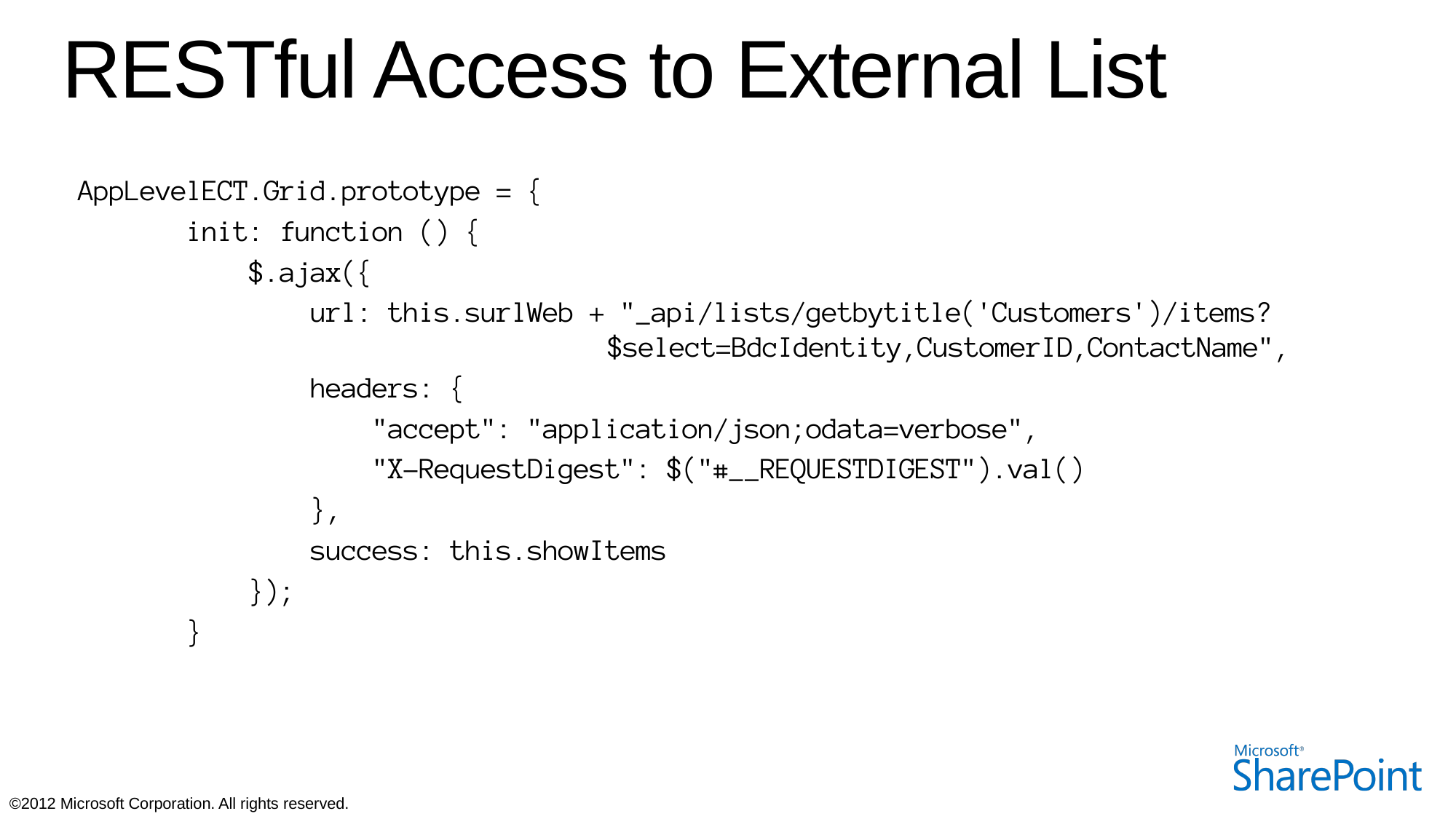

# RESTful Access to External List
 AppLevelECT.Grid.prototype = {
        init: function () {
            $.ajax({
                url: this.surlWeb + "_api/lists/getbytitle('Customers')/items?
					$select=BdcIdentity,CustomerID,ContactName",
                headers: {
                    "accept": "application/json;odata=verbose",
                    "X-RequestDigest": $("#__REQUESTDIGEST").val()
                },
                success: this.showItems
            });
        }